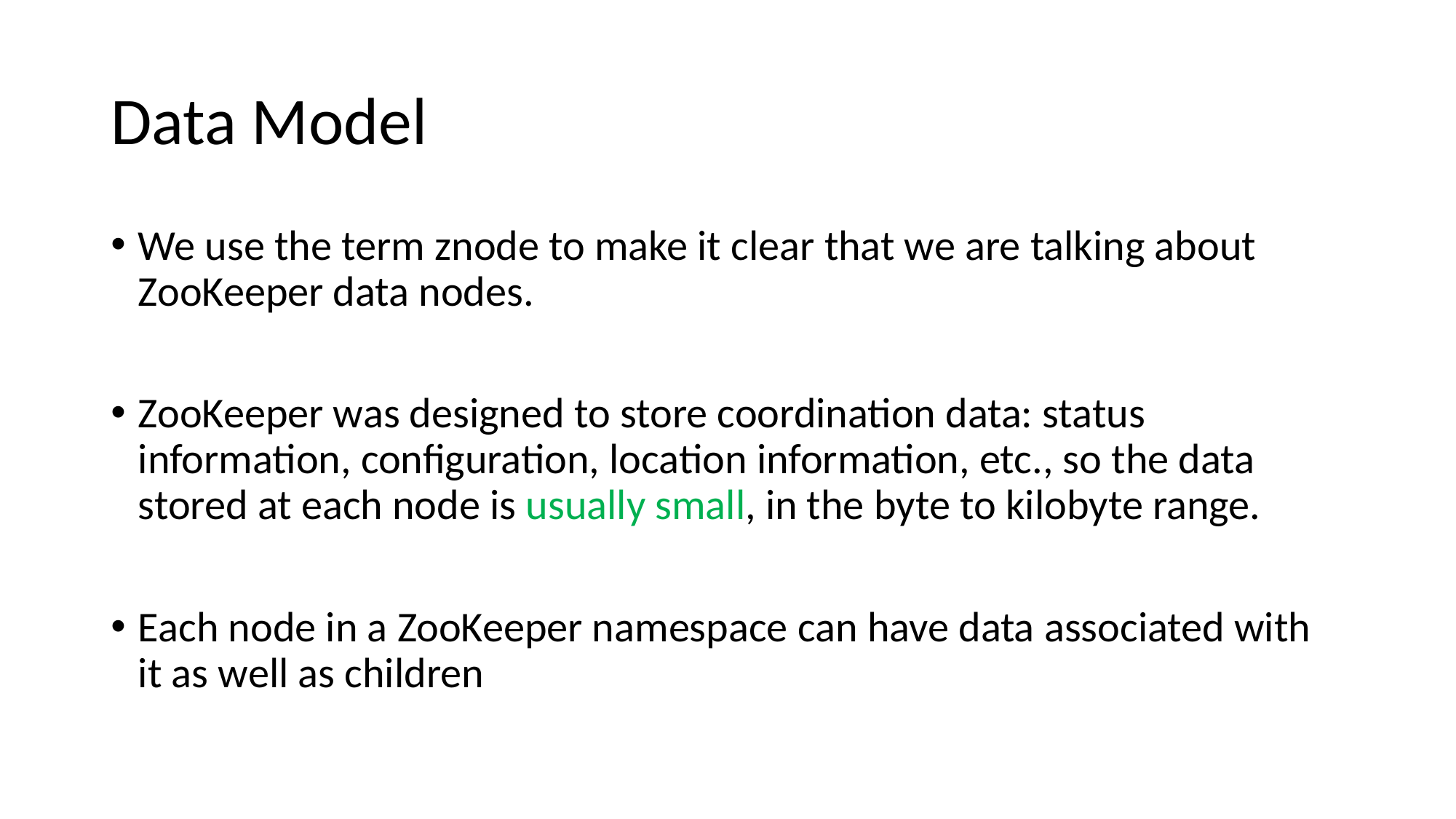

# Data Model
We use the term znode to make it clear that we are talking about ZooKeeper data nodes.

ZooKeeper was designed to store coordination data: status information, configuration, location information, etc., so the data stored at each node is usually small, in the byte to kilobyte range.

Each node in a ZooKeeper namespace can have data associated with it as well as children